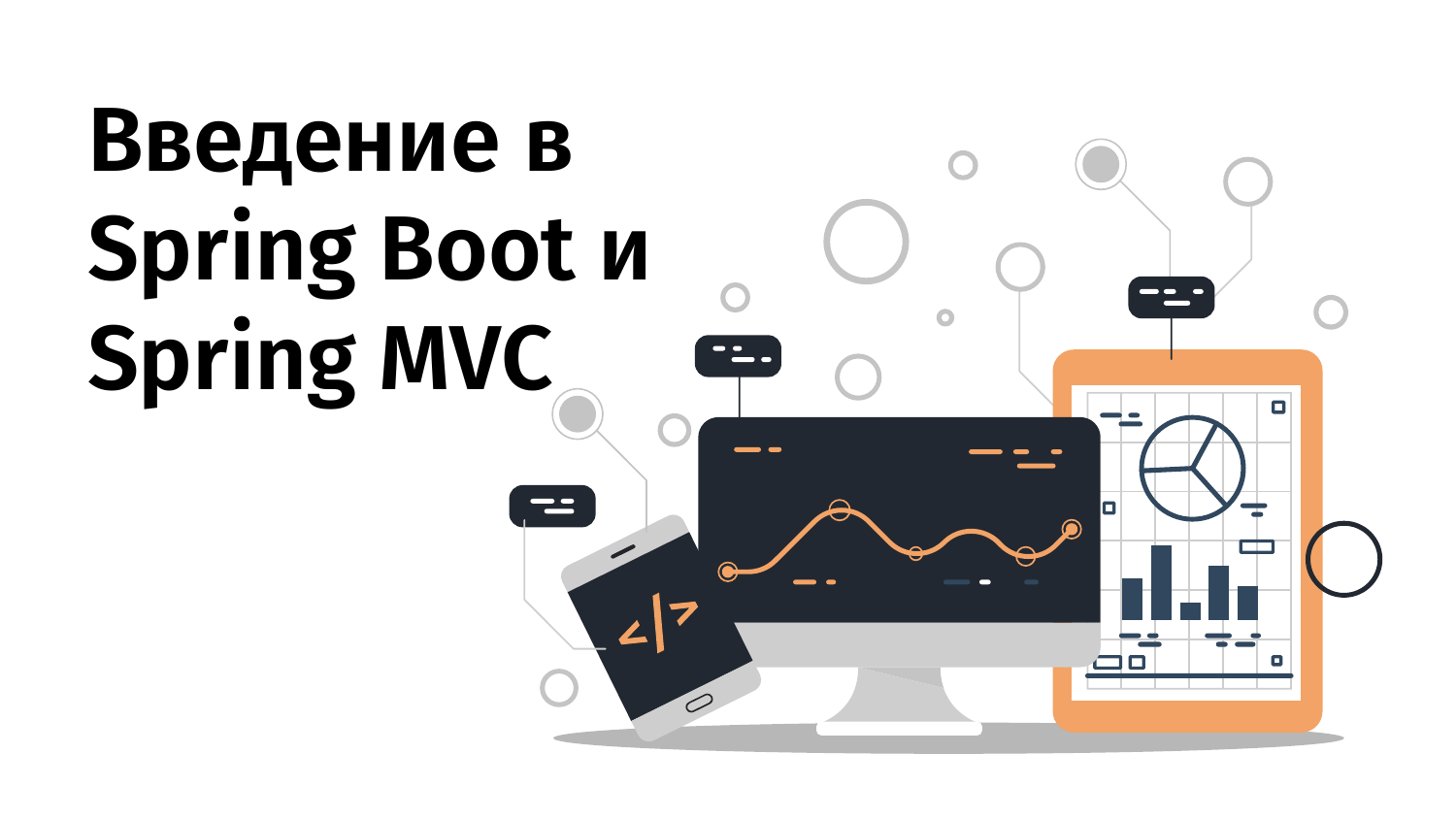

Введение в Spring Boot и Spring MVC